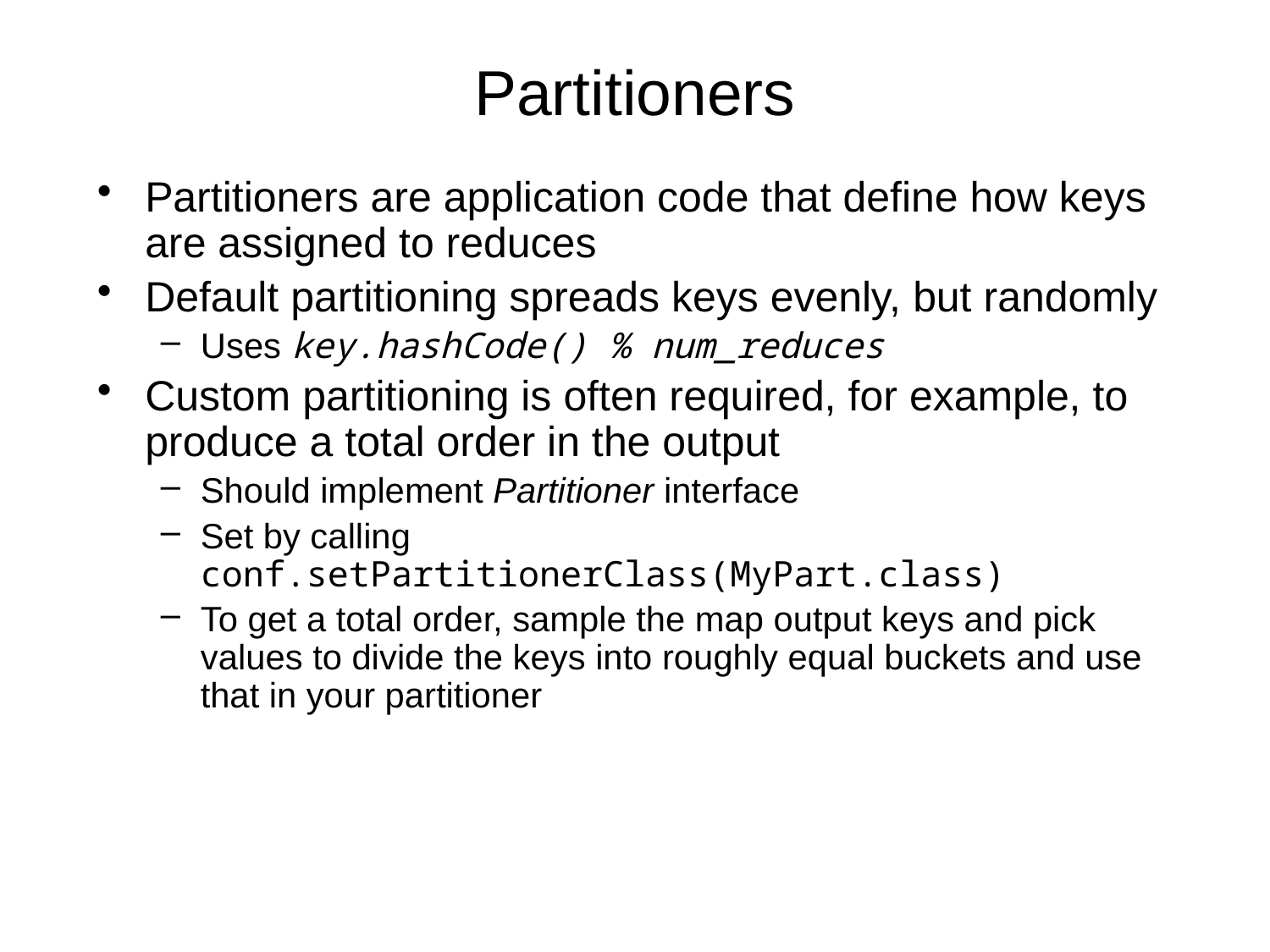

# Partitioners
Partitioners are application code that define how keys are assigned to reduces
Default partitioning spreads keys evenly, but randomly
Uses key.hashCode() % num_reduces
Custom partitioning is often required, for example, to produce a total order in the output
Should implement Partitioner interface
Set by calling conf.setPartitionerClass(MyPart.class)
To get a total order, sample the map output keys and pick values to divide the keys into roughly equal buckets and use that in your partitioner